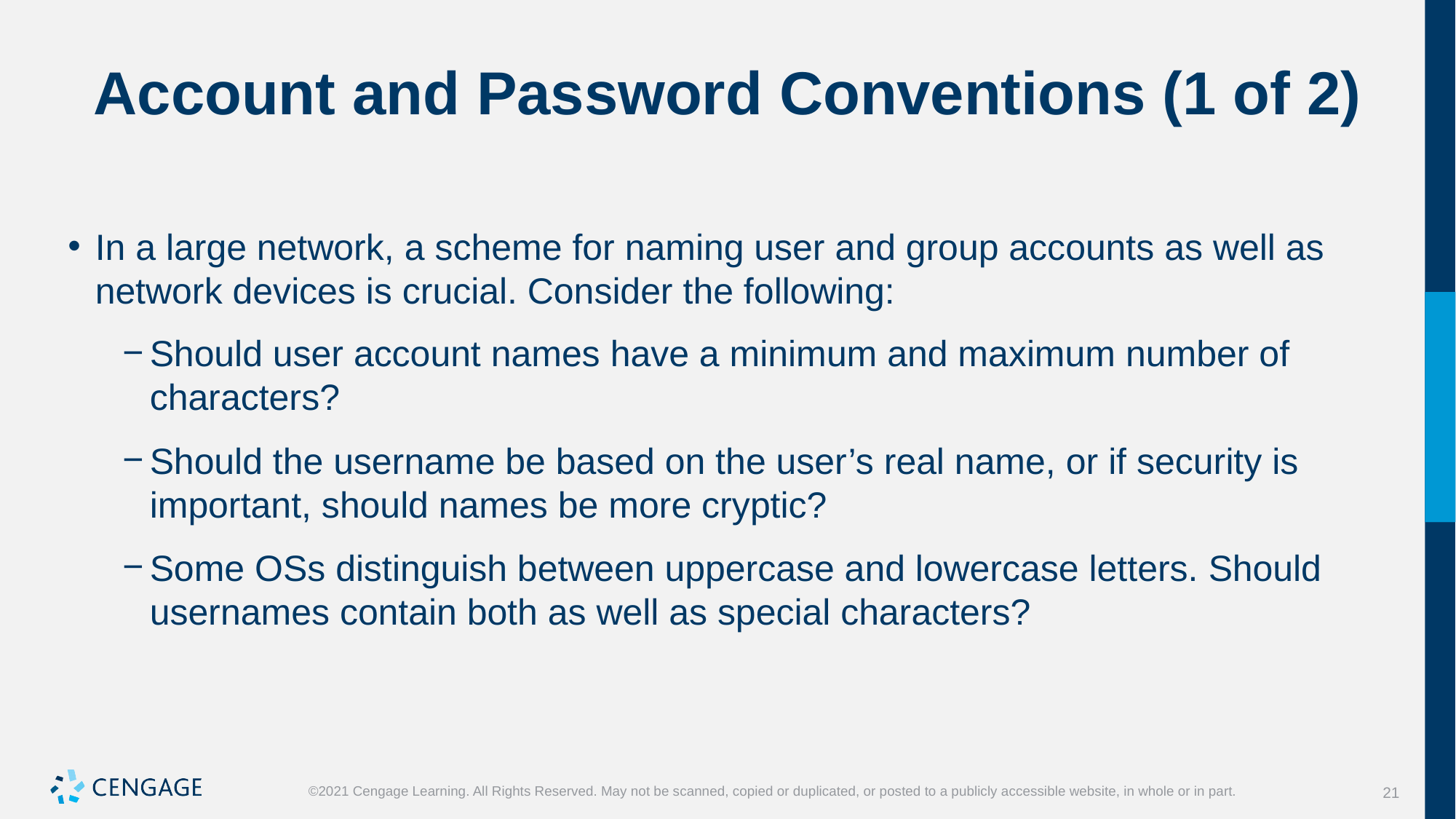

# Account and Password Conventions (1 of 2)
In a large network, a scheme for naming user and group accounts as well as network devices is crucial. Consider the following:
Should user account names have a minimum and maximum number of characters?
Should the username be based on the user’s real name, or if security is important, should names be more cryptic?
Some OSs distinguish between uppercase and lowercase letters. Should usernames contain both as well as special characters?